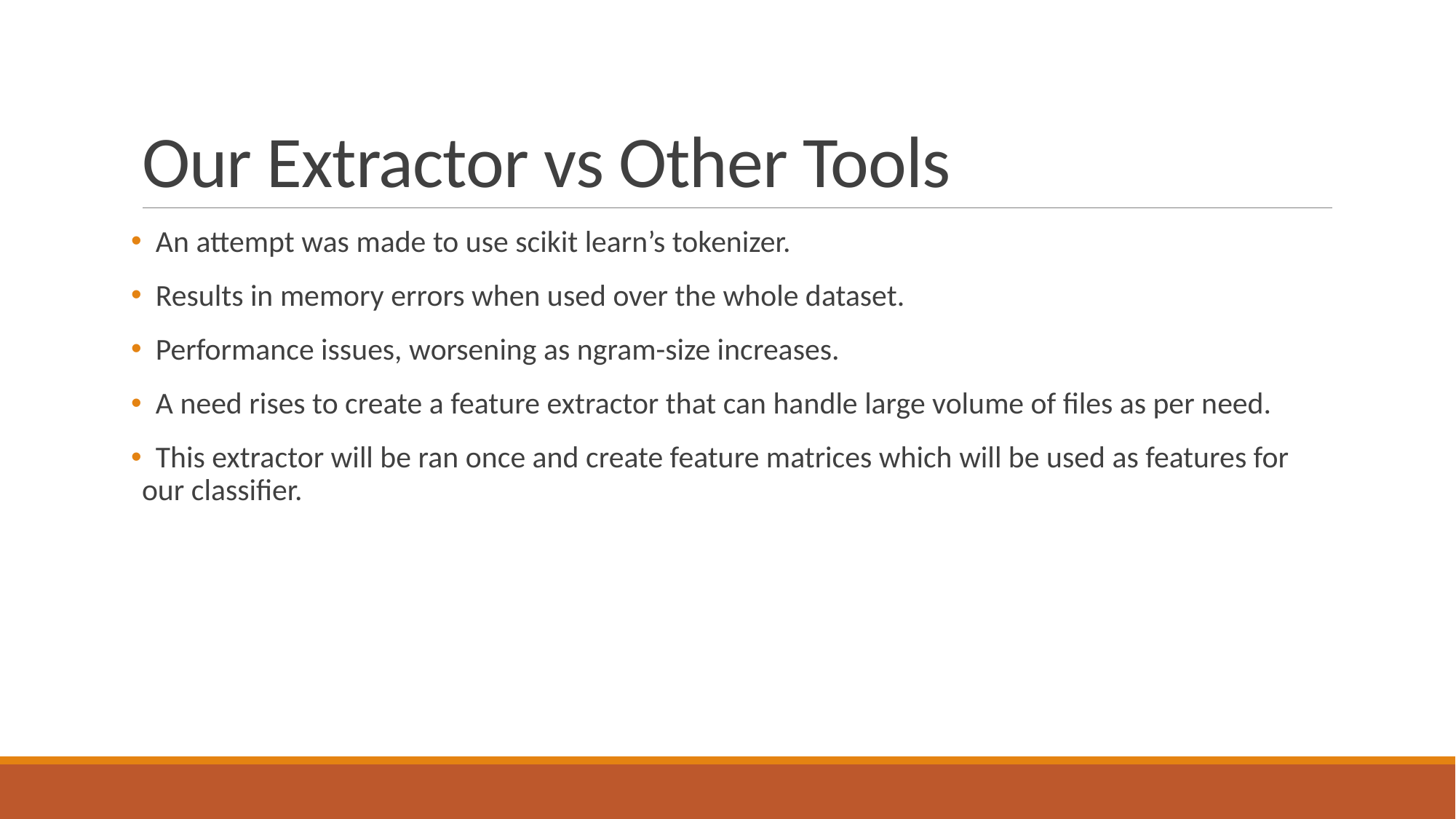

# Our Extractor vs Other Tools
  An attempt was made to use scikit learn’s tokenizer.
  Results in memory errors when used over the whole dataset.
  Performance issues, worsening as ngram-size increases.
  A need rises to create a feature extractor that can handle large volume of files as per need.
  This extractor will be ran once and create feature matrices which will be used as features for our classifier.